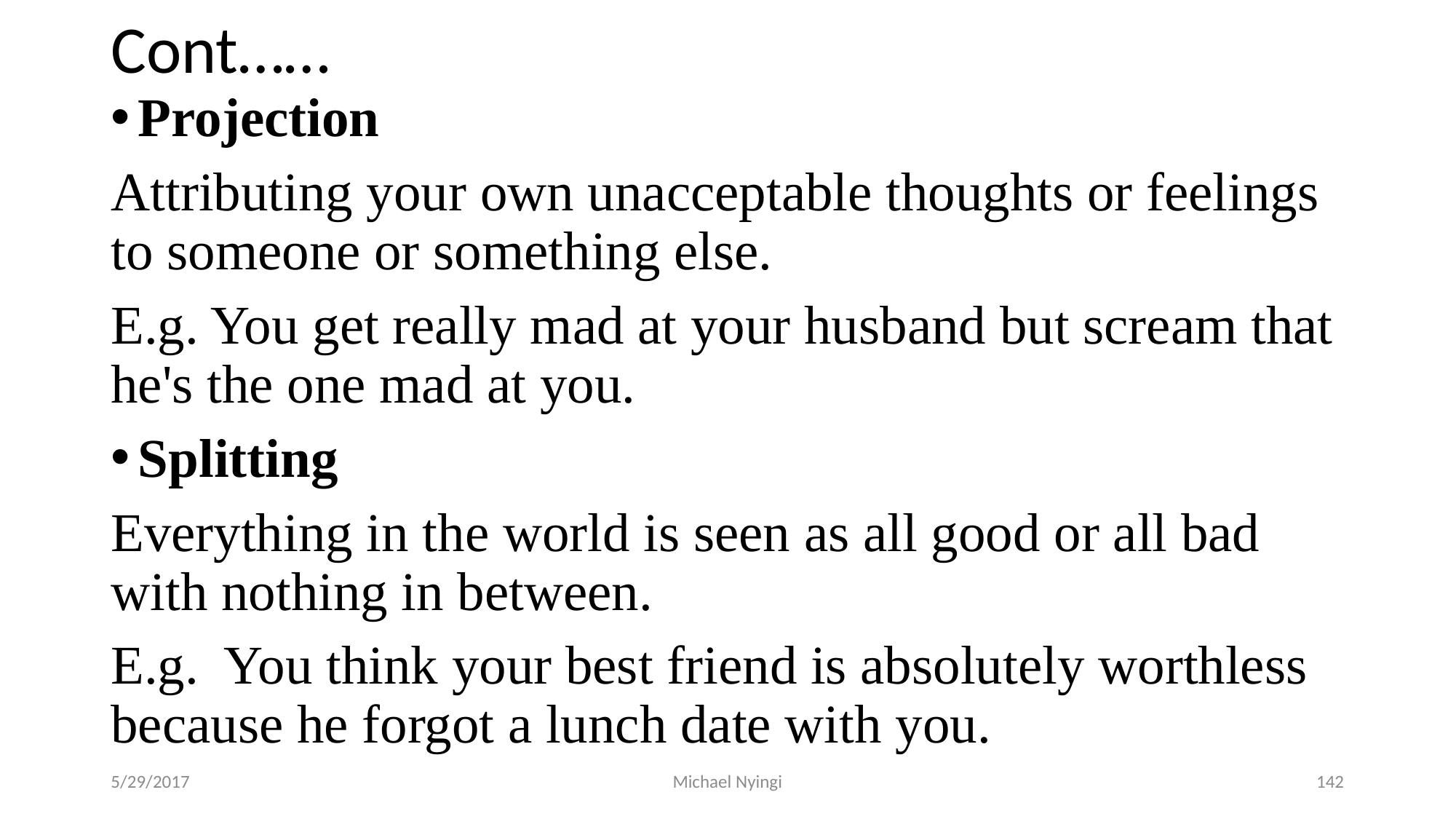

# Cont……
Projection
Attributing your own unacceptable thoughts or feelings to someone or something else.
E.g. You get really mad at your husband but scream that he's the one mad at you.
Splitting
Everything in the world is seen as all good or all bad with nothing in between.
E.g.  You think your best friend is absolutely worthless because he forgot a lunch date with you.

5/29/2017
Michael Nyingi
142